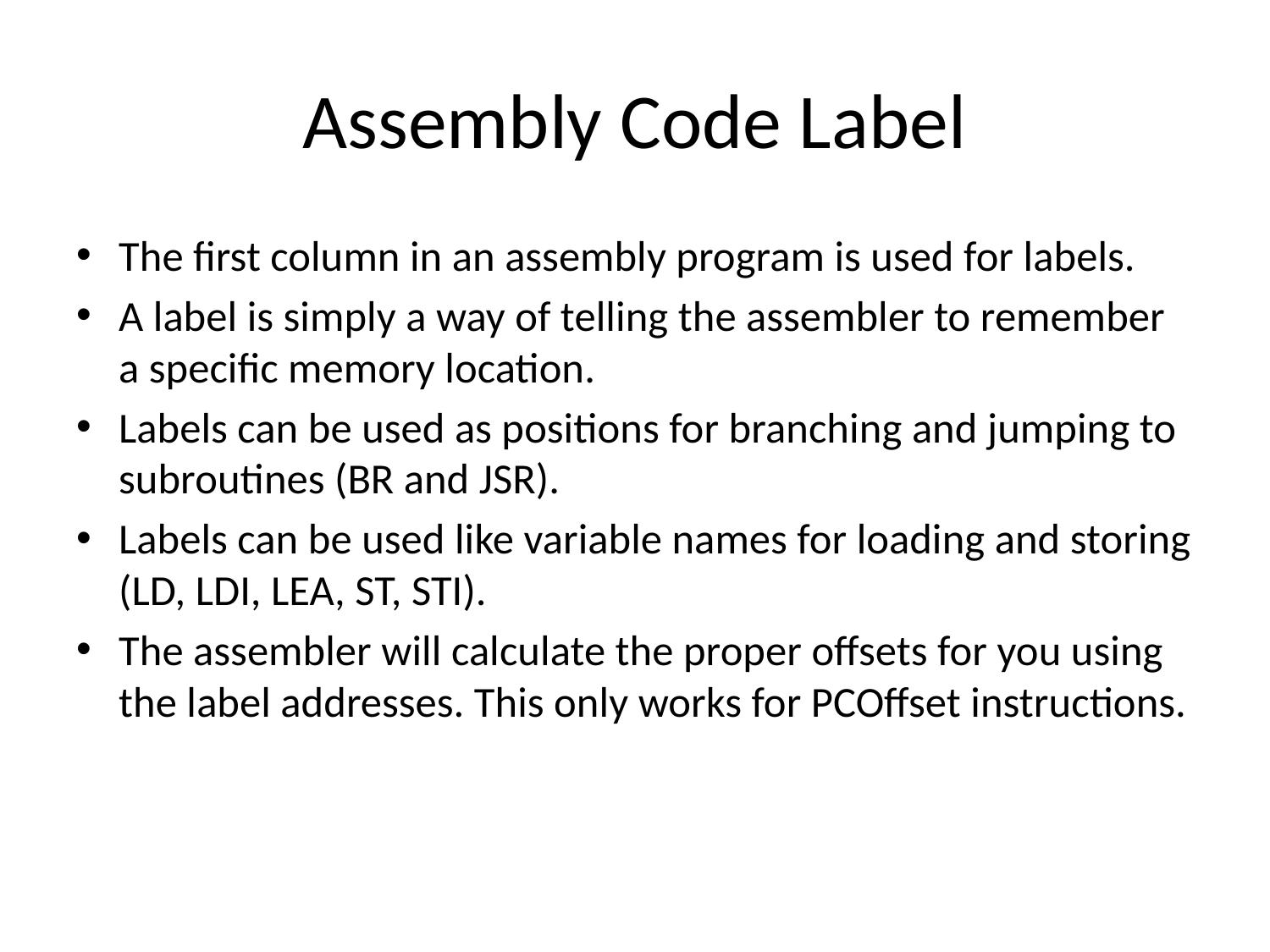

# Assembly Code Label
The first column in an assembly program is used for labels.
A label is simply a way of telling the assembler to remember a specific memory location.
Labels can be used as positions for branching and jumping to subroutines (BR and JSR).
Labels can be used like variable names for loading and storing (LD, LDI, LEA, ST, STI).
The assembler will calculate the proper offsets for you using the label addresses. This only works for PCOffset instructions.